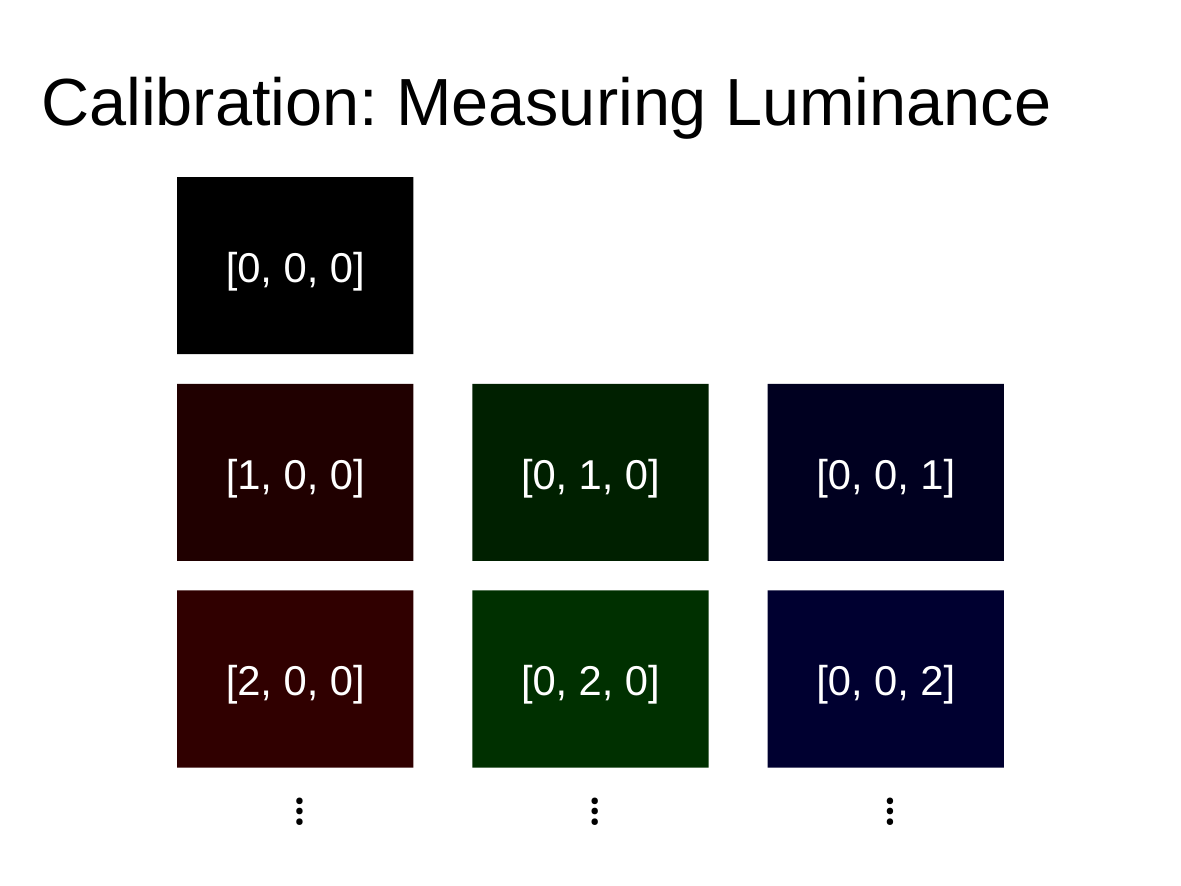

# Calibration: Measuring Luminance
[0, 0, 0]
[1, 0, 0]
[0, 1, 0]
[0, 0, 1]
[2, 0, 0]
[0, 2, 0]
[0, 0, 2]
…
…
…